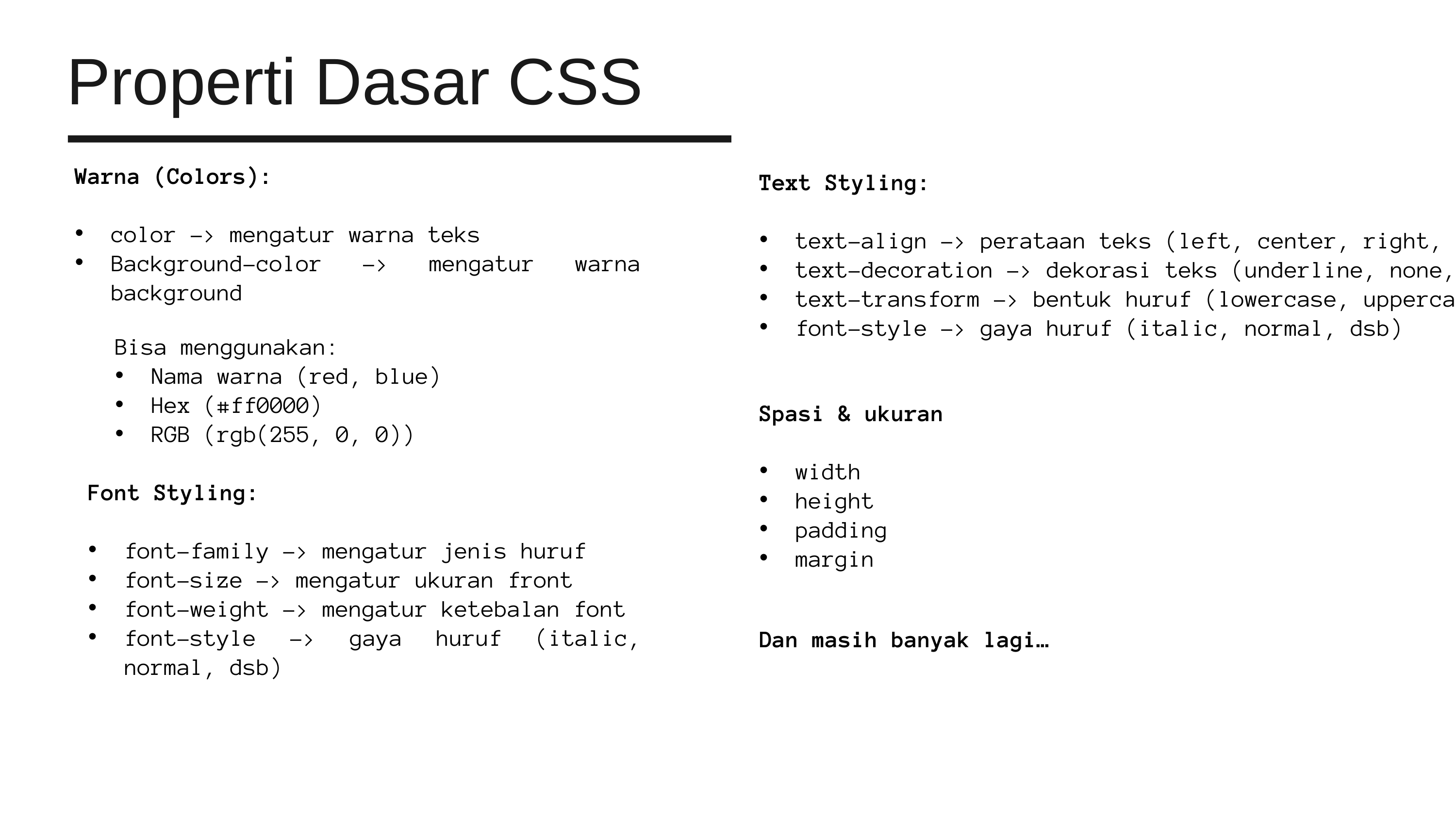

Properti Dasar CSS

Warna (Colors):

color -> mengatur warna teks
Background-color -> mengatur warna background
Text Styling:

text-align -> perataan teks (left, center, right, justify)
text-decoration -> dekorasi teks (underline, none, dsb)
text-transform -> bentuk huruf (lowercase, uppercase, dsb)
font-style -> gaya huruf (italic, normal, dsb)
Bisa menggunakan:
Nama warna (red, blue)
Hex (#ff0000)
RGB (rgb(255, 0, 0))
Spasi & ukuran

width
height
padding
margin

Font Styling:

font-family -> mengatur jenis huruf
font-size -> mengatur ukuran front
font-weight -> mengatur ketebalan font
font-style -> gaya huruf (italic, normal, dsb)
Dan masih banyak lagi…